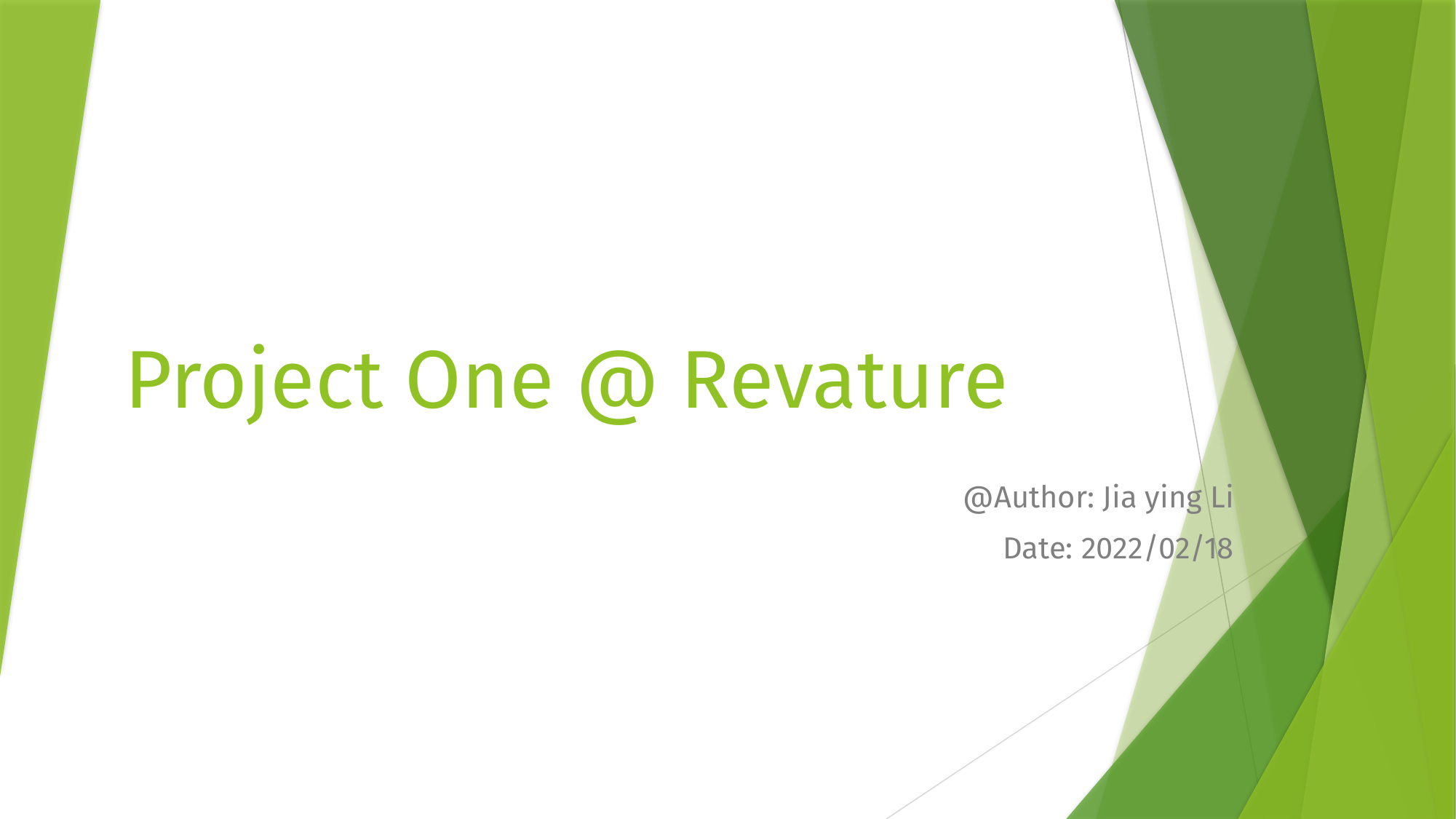

# Project One @ Revature
@Author: Jia ying Li
Date: 2022/02/18